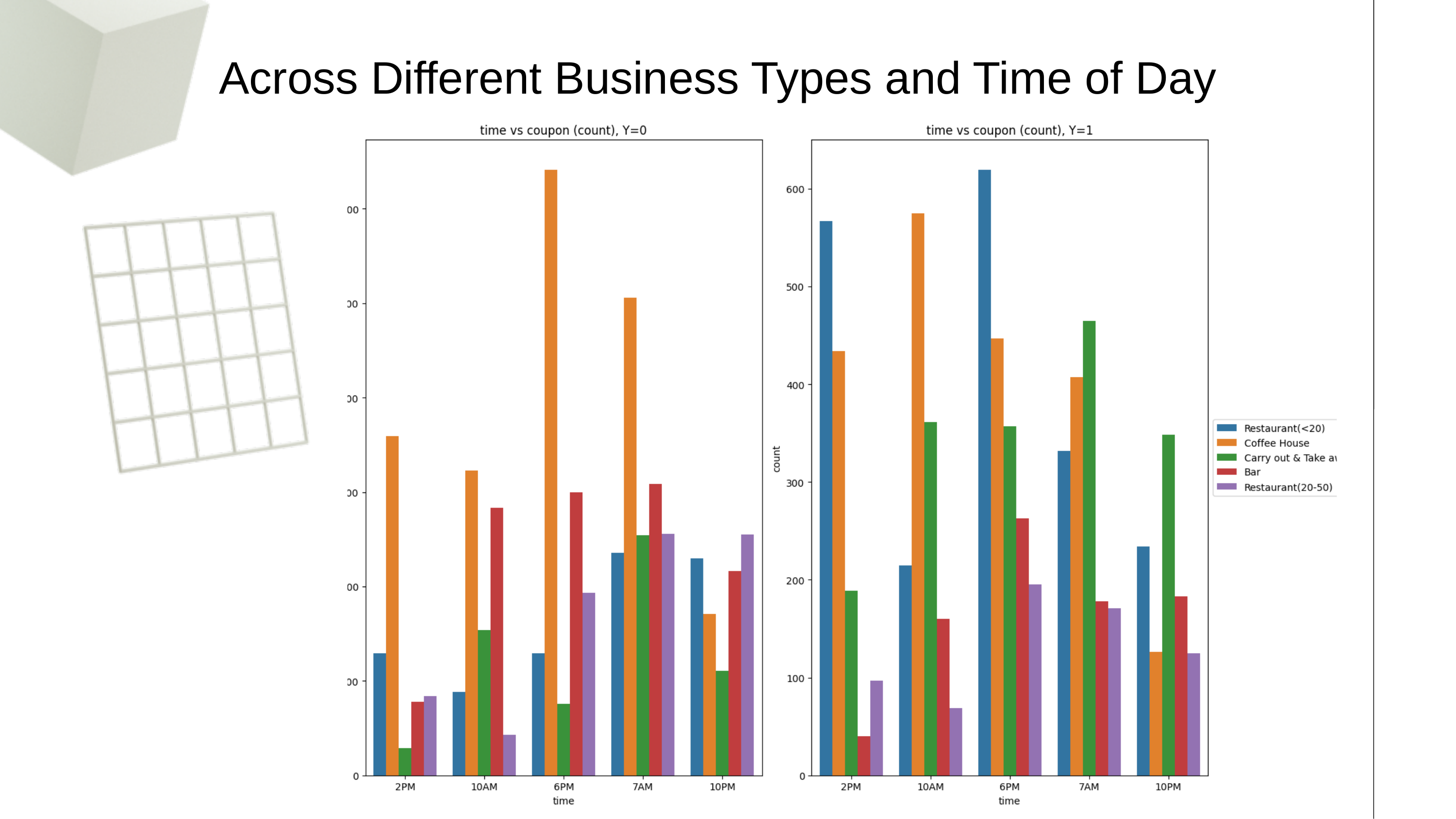

Across Different Business Types and Time of Day